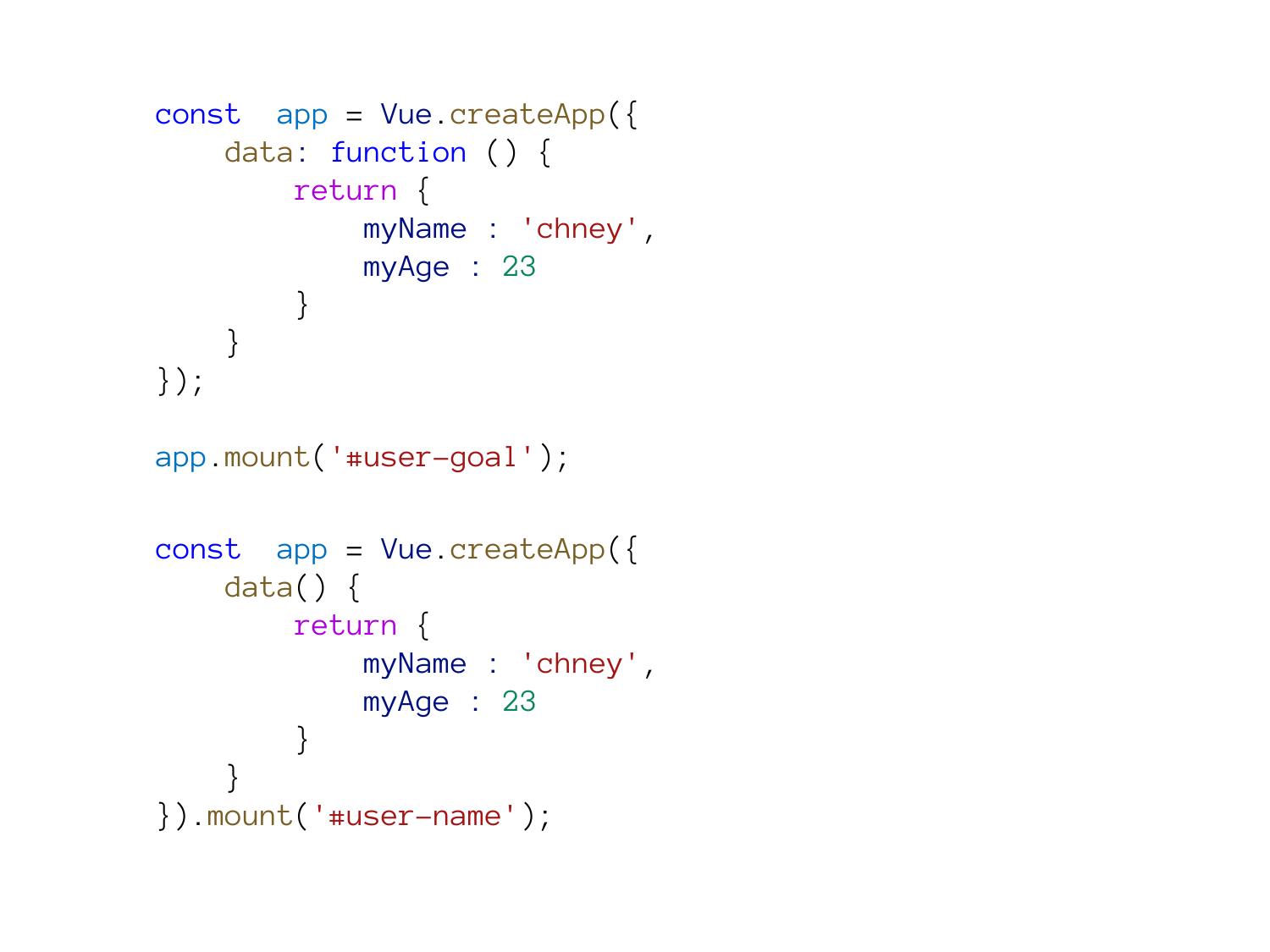

const  app = Vue.createApp({
    data: function () {
        return {
            myName : 'chney',
            myAge : 23
        }
    }
});
app.mount('#user-goal');
const  app = Vue.createApp({
    data() {
        return {
            myName : 'chney',
            myAge : 23
        }
    }
}).mount('#user-name');